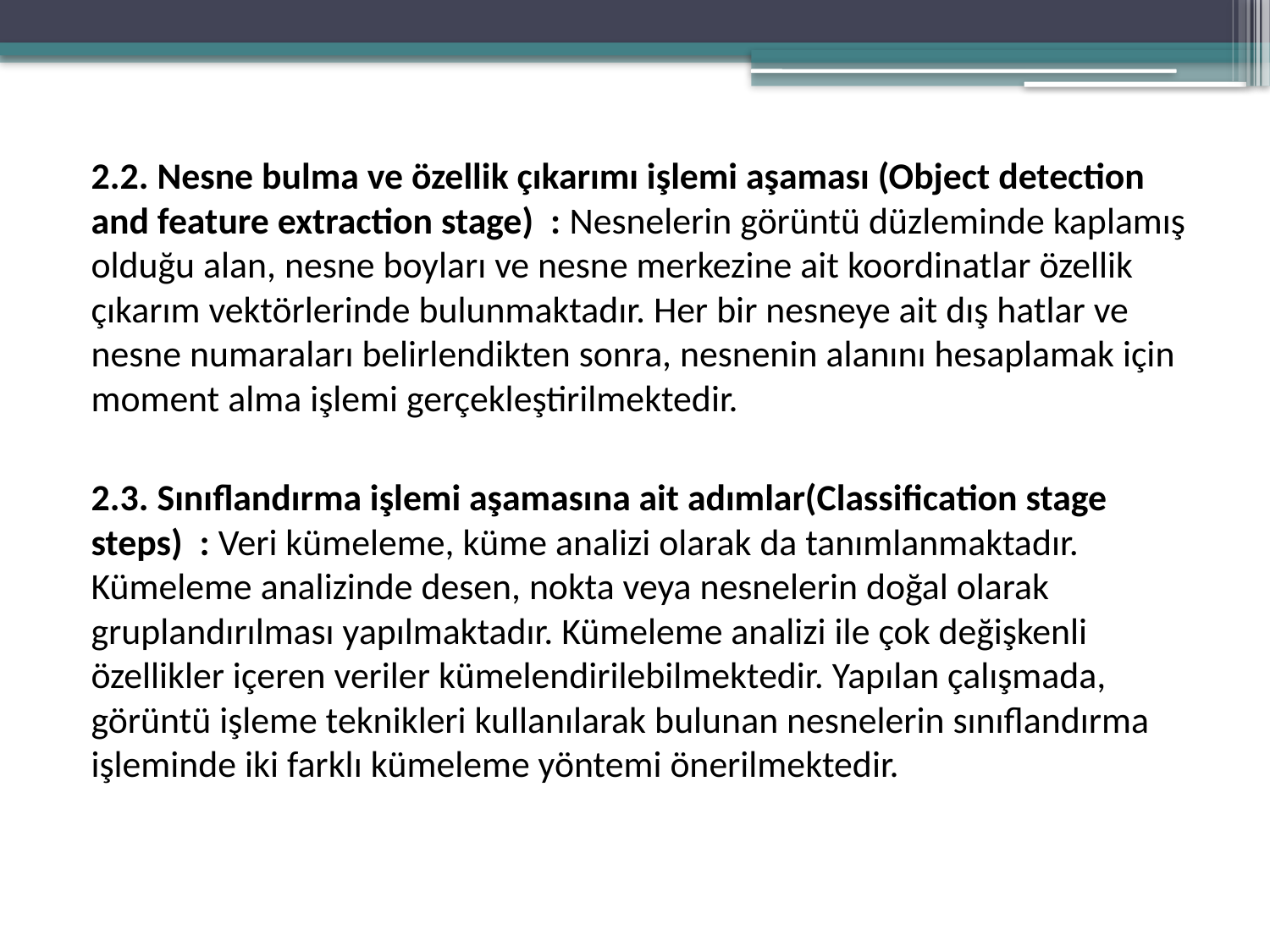

2.2. Nesne bulma ve özellik çıkarımı işlemi aşaması (Object detection and feature extraction stage)  : Nesnelerin görüntü düzleminde kaplamış olduğu alan, nesne boyları ve nesne merkezine ait koordinatlar özellik çıkarım vektörlerinde bulunmaktadır. Her bir nesneye ait dış hatlar ve nesne numaraları belirlendikten sonra, nesnenin alanını hesaplamak için moment alma işlemi gerçekleştirilmektedir.

2.3. Sınıflandırma işlemi aşamasına ait adımlar(Classification stage steps)  : Veri kümeleme, küme analizi olarak da tanımlanmaktadır. Kümeleme analizinde desen, nokta veya nesnelerin doğal olarak gruplandırılması yapılmaktadır. Kümeleme analizi ile çok değişkenli özellikler içeren veriler kümelendirilebilmektedir. Yapılan çalışmada, görüntü işleme teknikleri kullanılarak bulunan nesnelerin sınıflandırma işleminde iki farklı kümeleme yöntemi önerilmektedir.